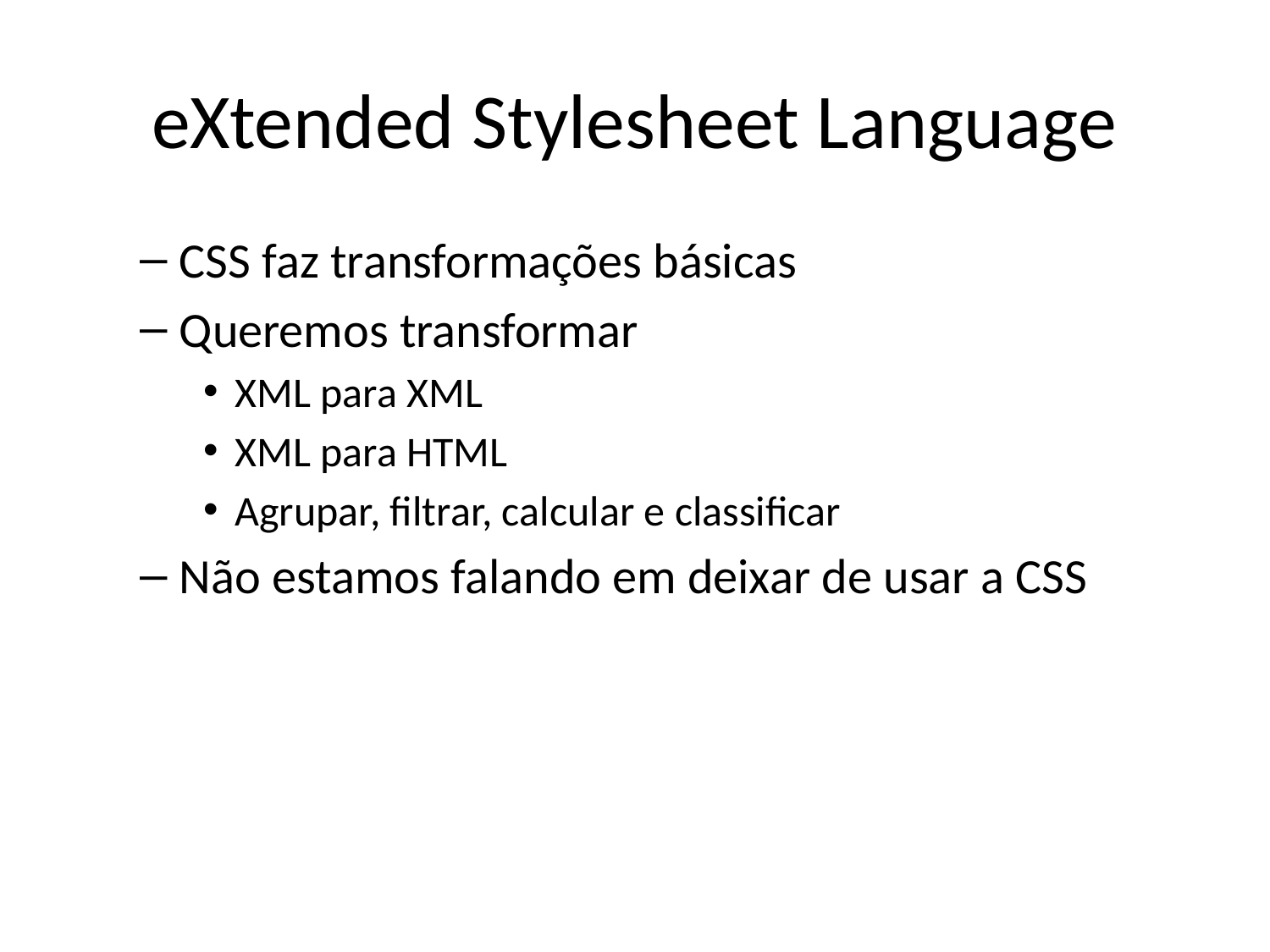

# eXtended Stylesheet Language
CSS faz transformações básicas
Queremos transformar
XML para XML
XML para HTML
Agrupar, filtrar, calcular e classificar
Não estamos falando em deixar de usar a CSS